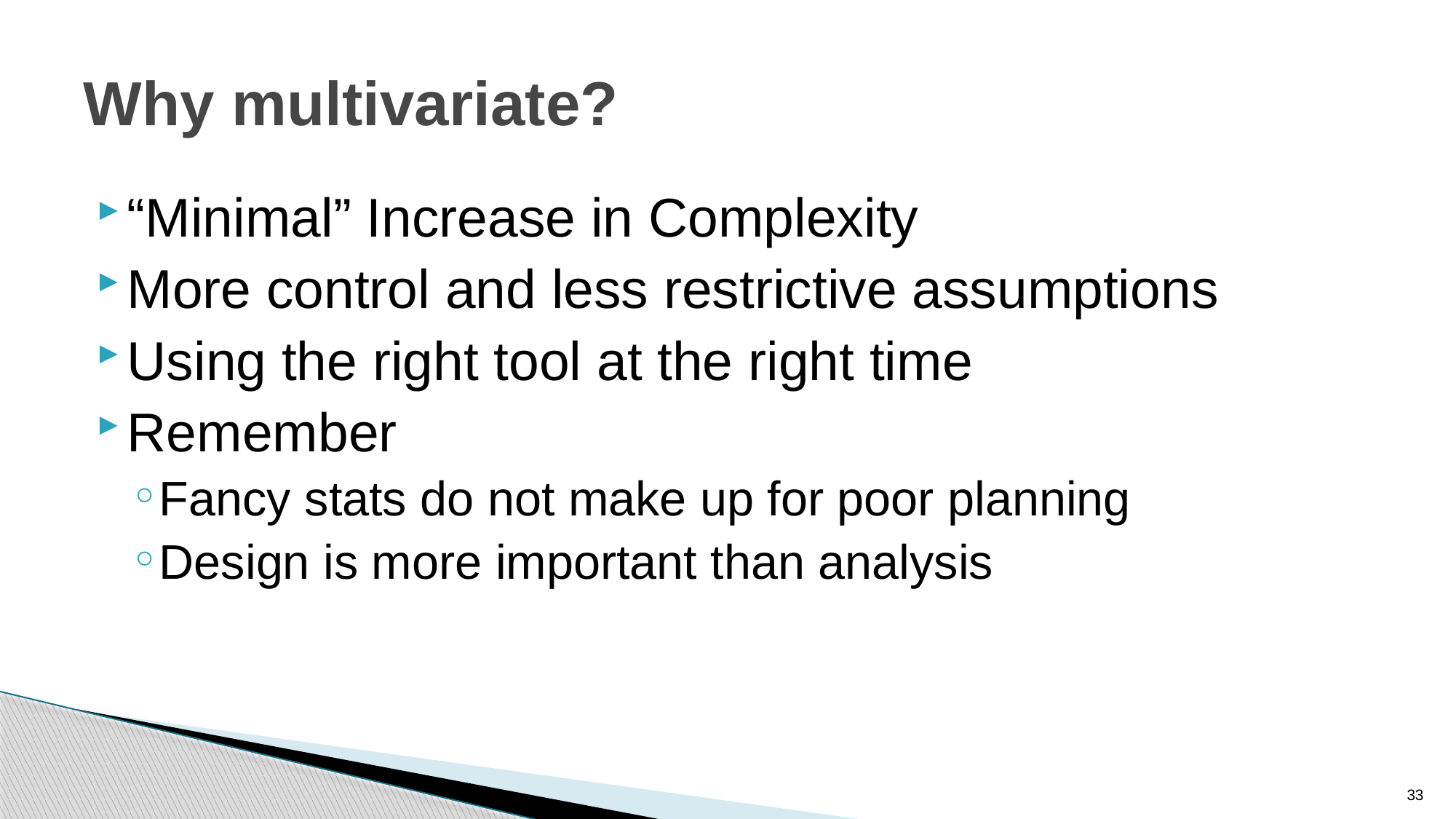

# Why multivariate?
“Minimal” Increase in Complexity
More control and less restrictive assumptions
Using the right tool at the right time
Remember
Fancy stats do not make up for poor planning
Design is more important than analysis
33